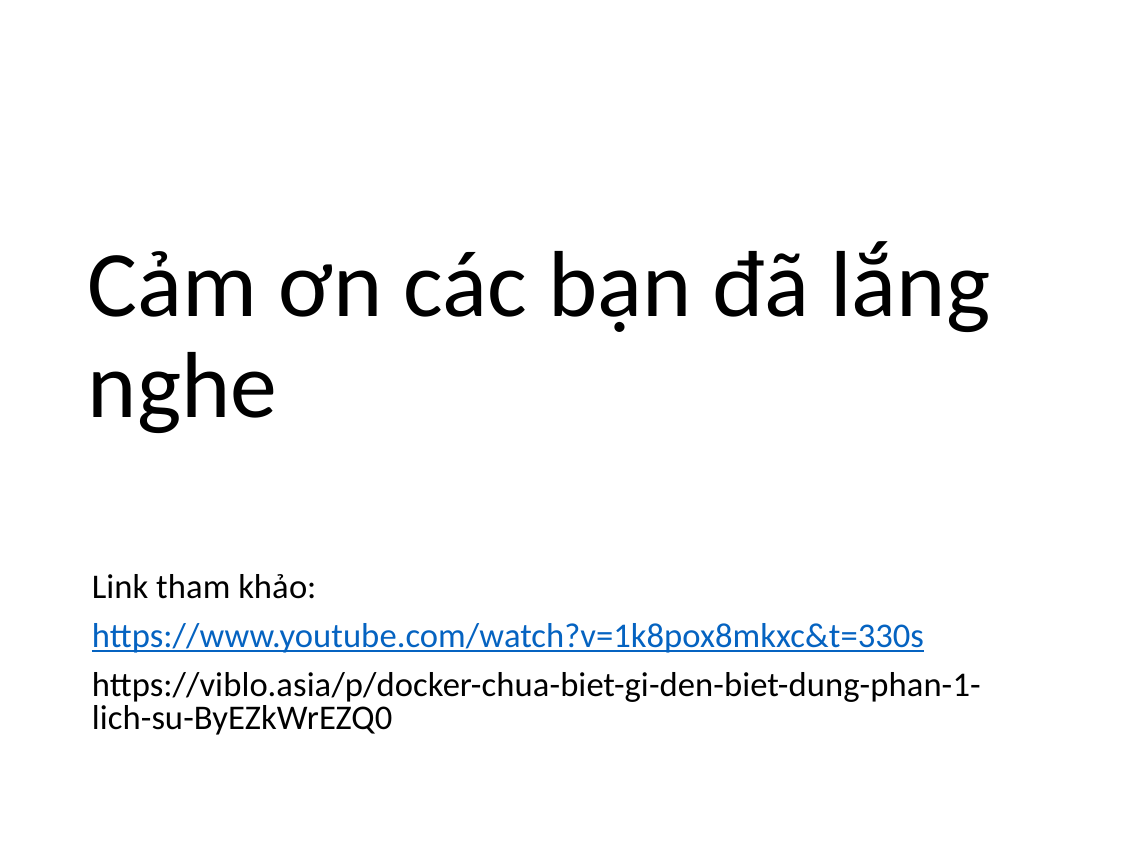

# Cảm ơn các bạn đã lắng nghe
Link tham khảo:
https://www.youtube.com/watch?v=1k8pox8mkxc&t=330s
https://viblo.asia/p/docker-chua-biet-gi-den-biet-dung-phan-1-lich-su-ByEZkWrEZQ0